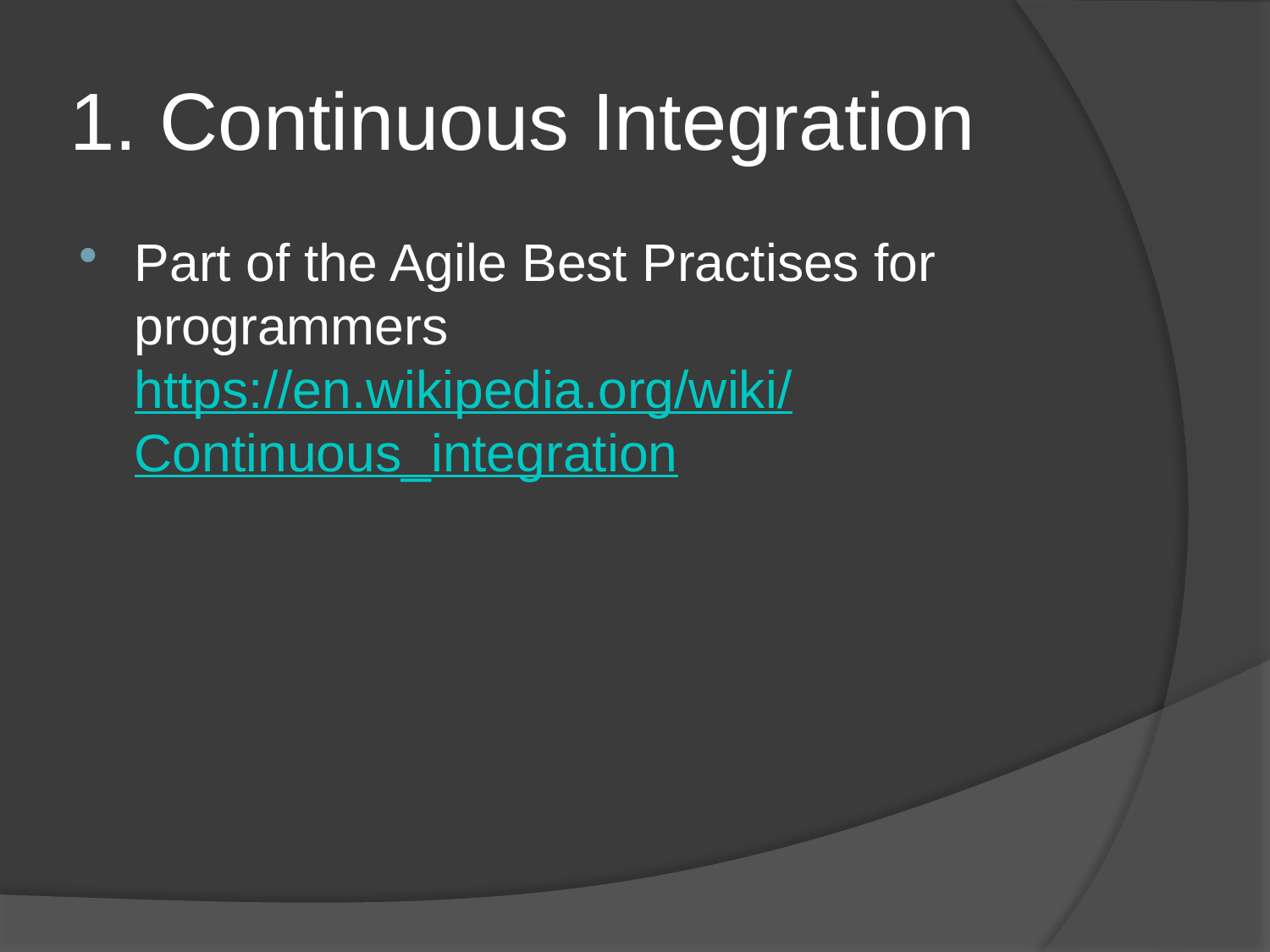

# 1. Continuous Integration
Part of the Agile Best Practises for programmers
https://en.wikipedia.org/wiki/Continuous_integration